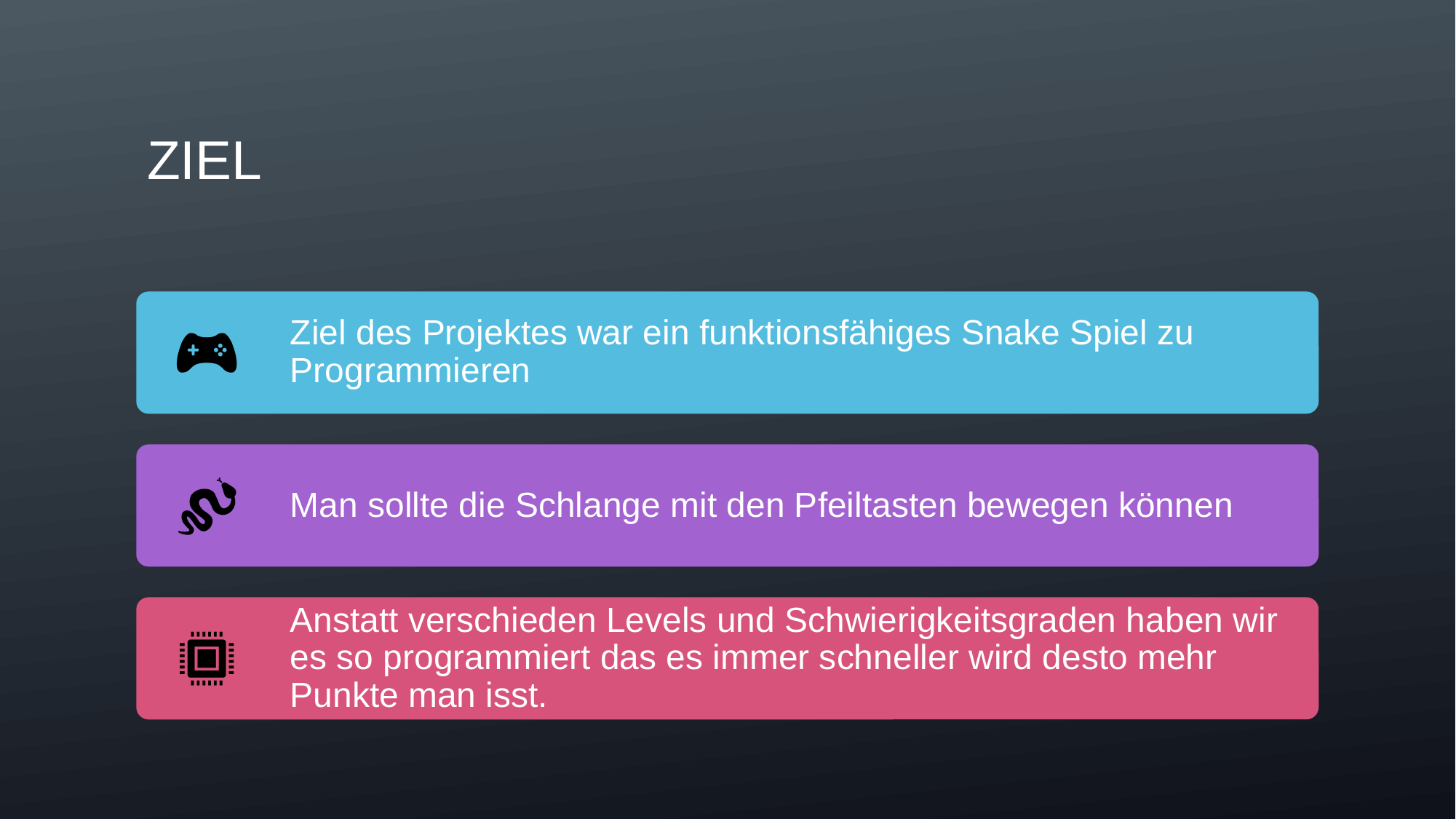

# Ziel
Ziel des Projektes war ein funktionsfähiges Snake Spiel zu Programmieren
Man sollte die Schlange mit den Pfeiltasten bewegen können
Anstatt verschieden Levels und Schwierigkeitsgraden haben wir es so programmiert das es immer schneller wird desto mehr Punkte man isst.